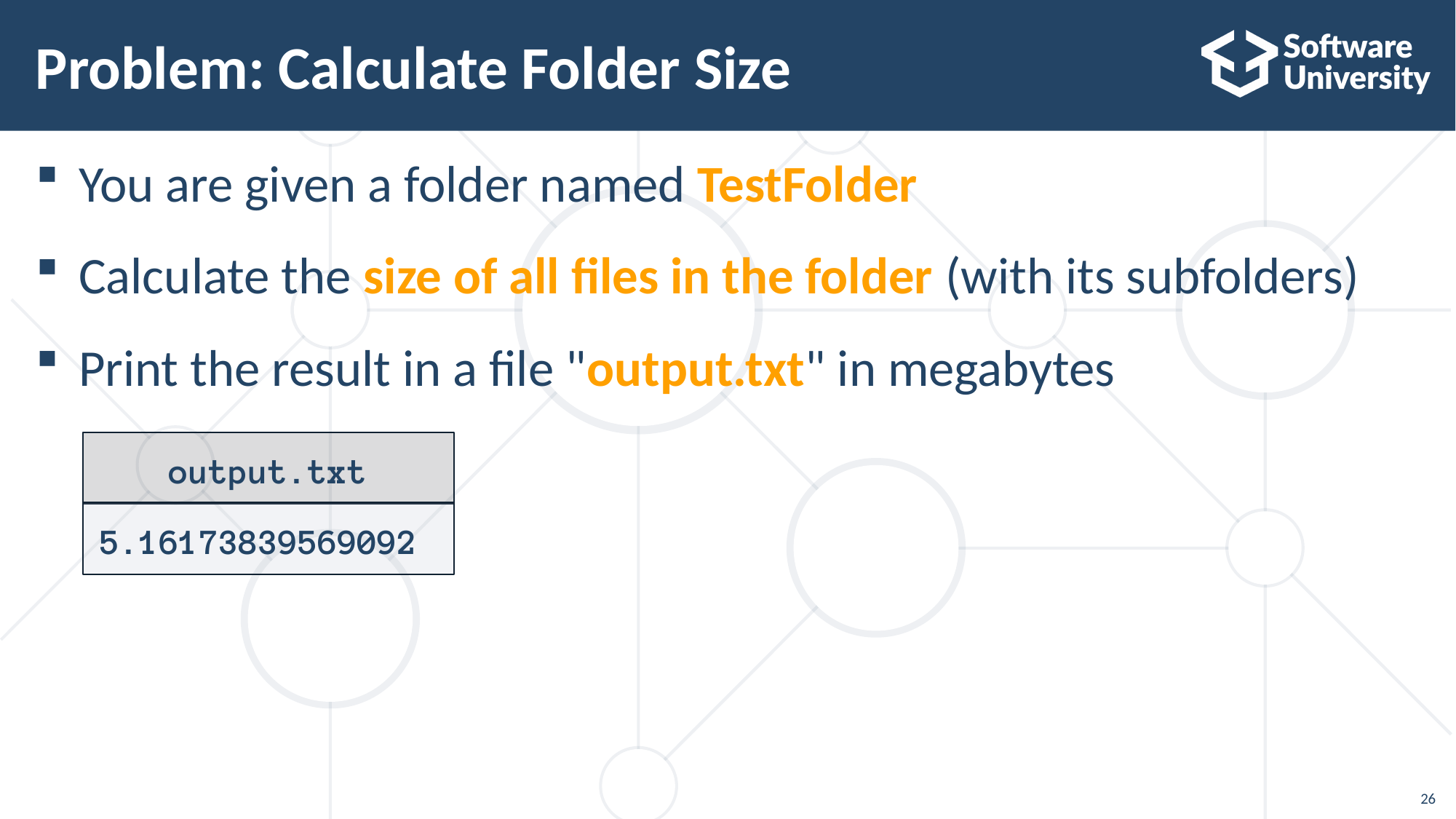

# Problem: Calculate Folder Size
You are given a folder named TestFolder
Calculate the size of all files in the folder (with its subfolders)
Print the result in a file "output.txt" in megabytes
output.txt
5.16173839569092
26